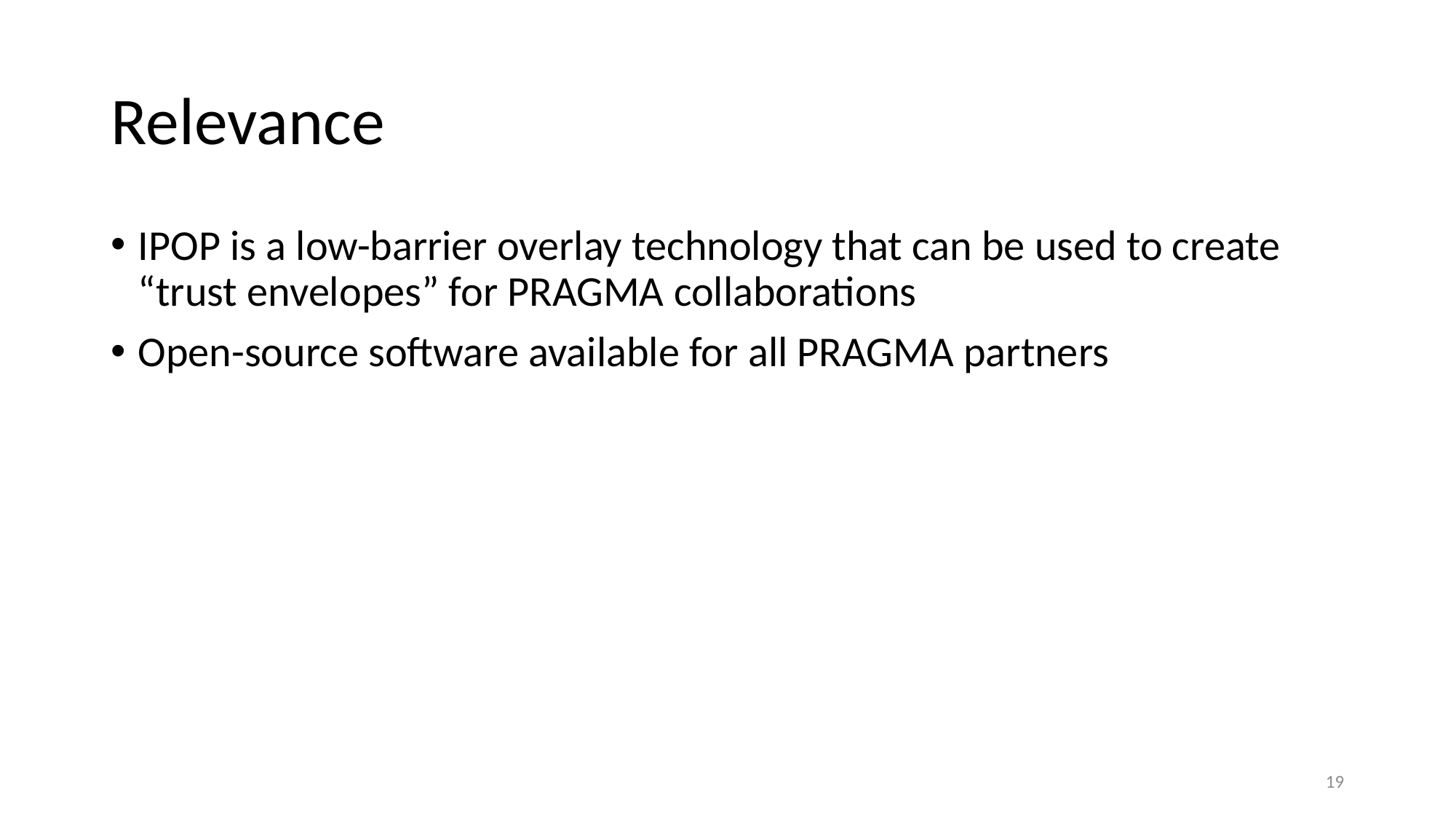

# Relevance
IPOP is a low-barrier overlay technology that can be used to create “trust envelopes” for PRAGMA collaborations
Open-source software available for all PRAGMA partners

19